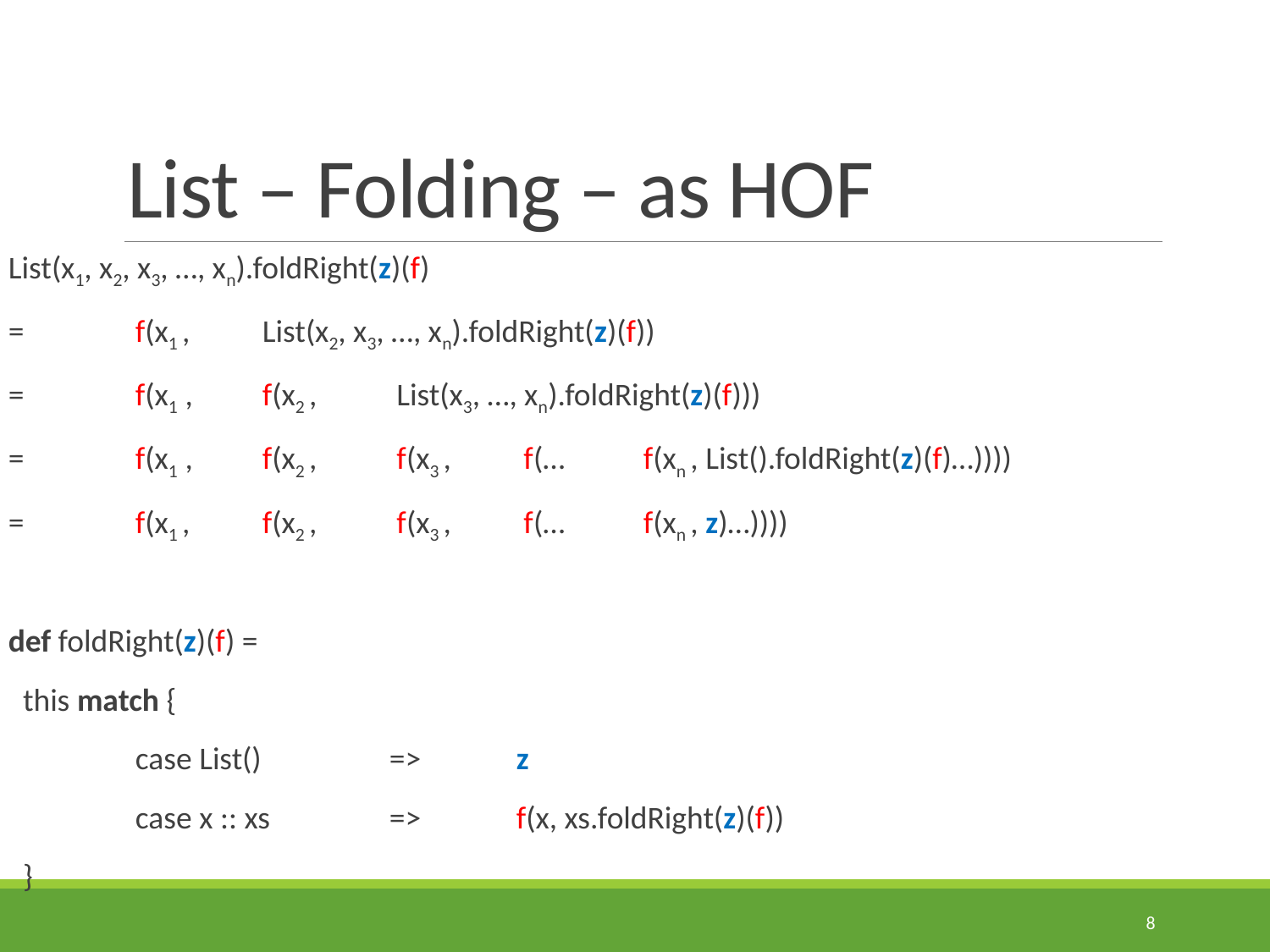

# List – Folding – as HOF
List(x1, x2, x3, …, xn).foldRight(z)(f)
= 	f(x1 , 	List(x2, x3, …, xn).foldRight(z)(f))
= 	f(x1 , 	f(x2 , 	 List(x3, …, xn).foldRight(z)(f)))
= 	f(x1 , 	f(x2 , 	 f(x3 , 	 f(…	f(xn , List().foldRight(z)(f)…))))
= 	f(x1 , 	f(x2 , 	 f(x3 , 	 f(…	f(xn , z)…))))

def foldRight(z)(f) =
  this match {
	case List()		=>	z
	case x :: xs	=>	f(x, xs.foldRight(z)(f))
  }
8